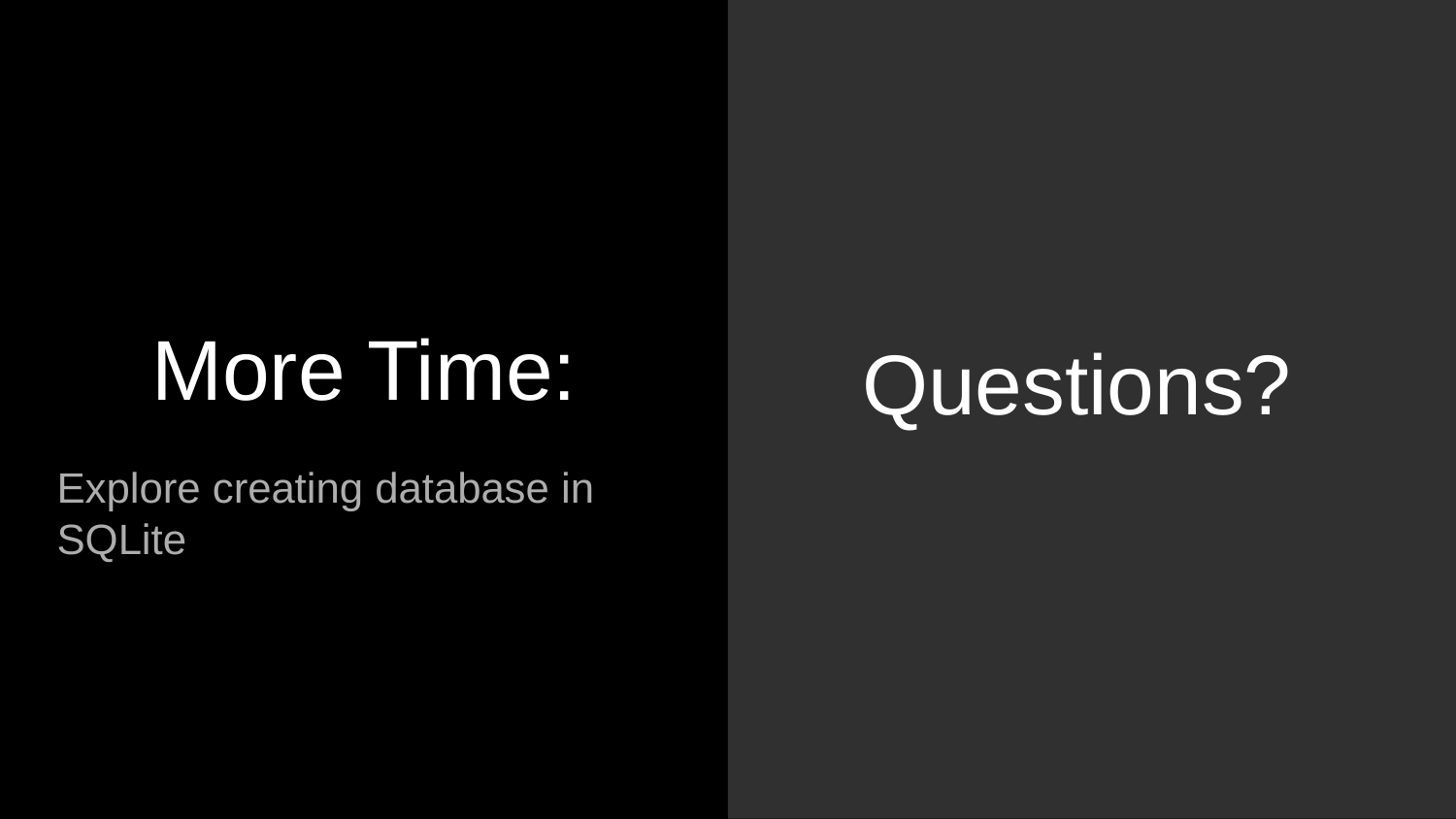

# More Time:
Questions?
Explore creating database in SQLite